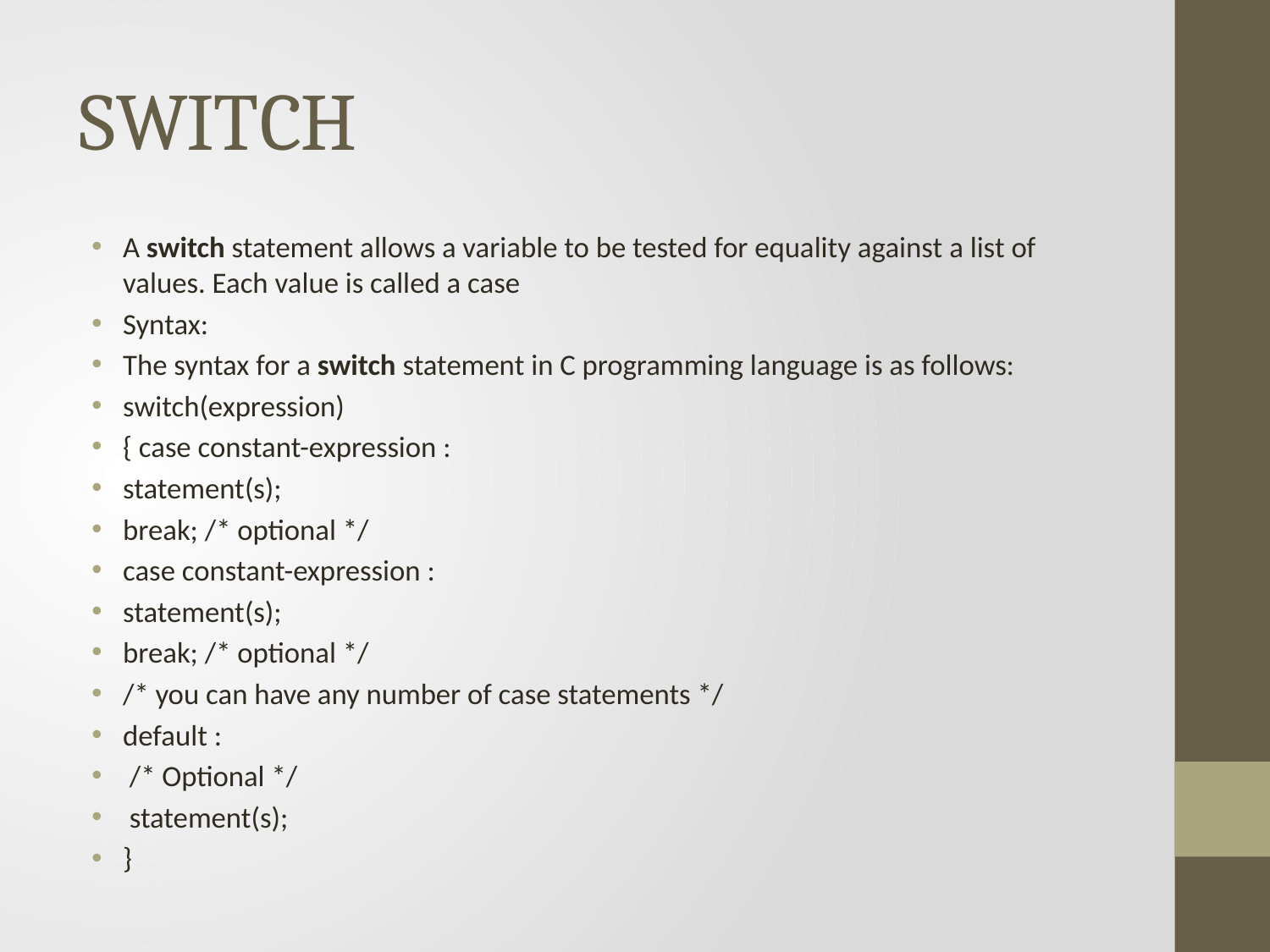

# SWITCH
A switch statement allows a variable to be tested for equality against a list of values. Each value is called a case
Syntax:
The syntax for a switch statement in C programming language is as follows:
switch(expression)
{ case constant-expression :
statement(s);
break; /* optional */
case constant-expression :
statement(s);
break; /* optional */
/* you can have any number of case statements */
default :
 /* Optional */
 statement(s);
}